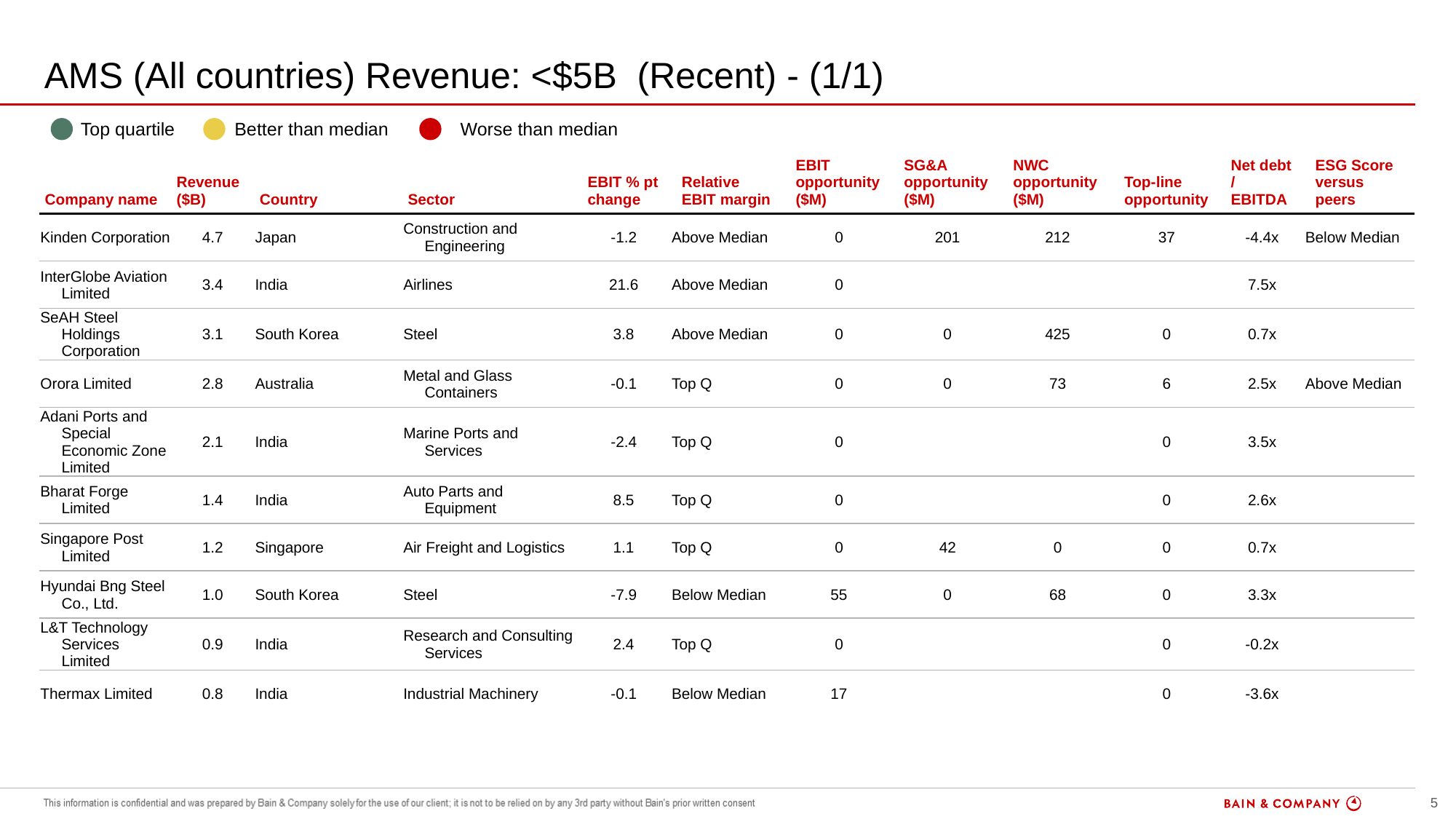

# AMS (All countries) Revenue: <$5B  (Recent) - (1/1)
|  | Top quartile |  | Better than median |  | Worse than median |
| --- | --- | --- | --- | --- | --- |
| Company name | Revenue ($B) | Country | Sector | EBIT % pt change | Relative EBIT margin | EBIT opportunity ($M) | SG&A opportunity ($M) | NWC opportunity ($M) | Top-line opportunity | Net debt / EBITDA | ESG Score versus peers |
| --- | --- | --- | --- | --- | --- | --- | --- | --- | --- | --- | --- |
| Kinden Corporation | 4.7 | Japan | Construction and Engineering | -1.2 | Above Median | 0 | 201 | 212 | 37 | -4.4x | Below Median |
| InterGlobe Aviation Limited | 3.4 | India | Airlines | 21.6 | Above Median | 0 |  |  |  | 7.5x |  |
| SeAH Steel Holdings Corporation | 3.1 | South Korea | Steel | 3.8 | Above Median | 0 | 0 | 425 | 0 | 0.7x |  |
| Orora Limited | 2.8 | Australia | Metal and Glass Containers | -0.1 | Top Q | 0 | 0 | 73 | 6 | 2.5x | Above Median |
| Adani Ports and Special Economic Zone Limited | 2.1 | India | Marine Ports and Services | -2.4 | Top Q | 0 |  |  | 0 | 3.5x |  |
| Bharat Forge Limited | 1.4 | India | Auto Parts and Equipment | 8.5 | Top Q | 0 |  |  | 0 | 2.6x |  |
| Singapore Post Limited | 1.2 | Singapore | Air Freight and Logistics | 1.1 | Top Q | 0 | 42 | 0 | 0 | 0.7x |  |
| Hyundai Bng Steel Co., Ltd. | 1.0 | South Korea | Steel | -7.9 | Below Median | 55 | 0 | 68 | 0 | 3.3x |  |
| L&T Technology Services Limited | 0.9 | India | Research and Consulting Services | 2.4 | Top Q | 0 |  |  | 0 | -0.2x |  |
| Thermax Limited | 0.8 | India | Industrial Machinery | -0.1 | Below Median | 17 |  |  | 0 | -3.6x |  |